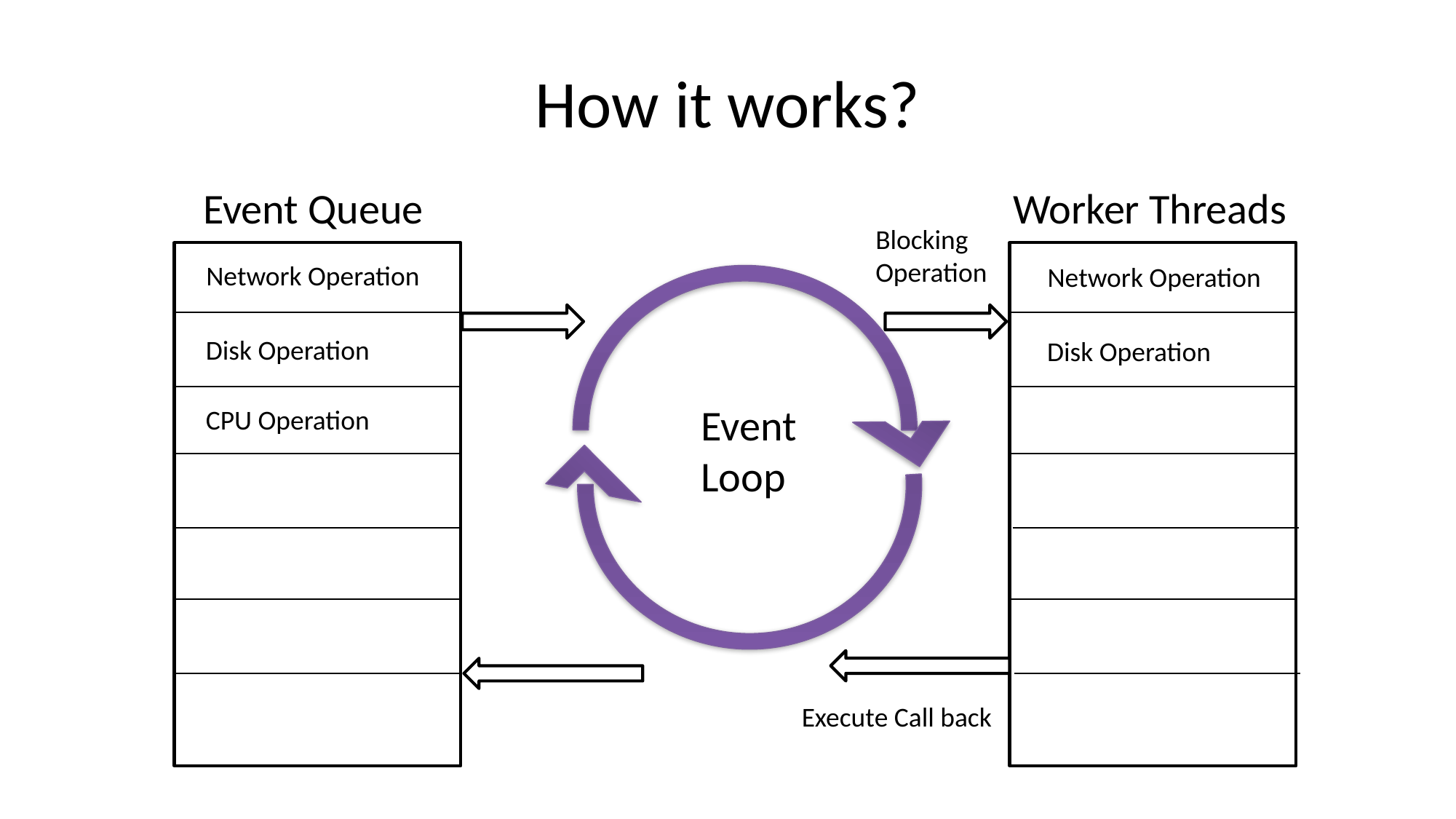

# How it works?
Event Queue
Worker Threads
Blocking
Operation

Network Operation
Network Operation

Event
Loop

Disk Operation
Disk Operation
CPU Operation

Execute Call back